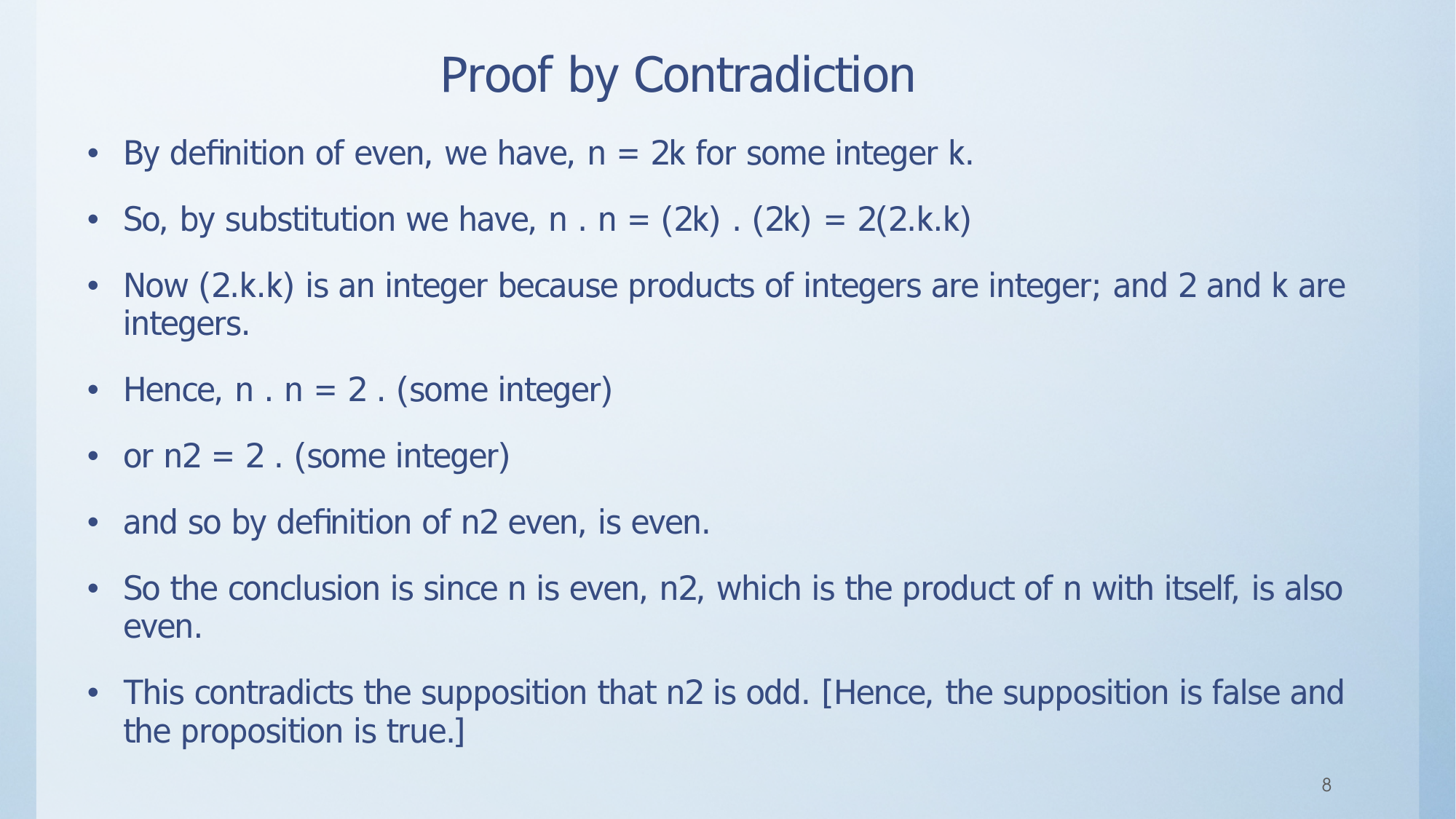

# Proof by Contradiction
By definition of even, we have, n = 2k for some integer k.
So, by substitution we have, n . n = (2k) . (2k) = 2(2.k.k)
Now (2.k.k) is an integer because products of integers are integer; and 2 and k are integers.
Hence, n . n = 2 . (some integer)
or n2 = 2 . (some integer)
and so by definition of n2 even, is even.
So the conclusion is since n is even, n2, which is the product of n with itself, is also even.
This contradicts the supposition that n2 is odd. [Hence, the supposition is false and the proposition is true.]
8